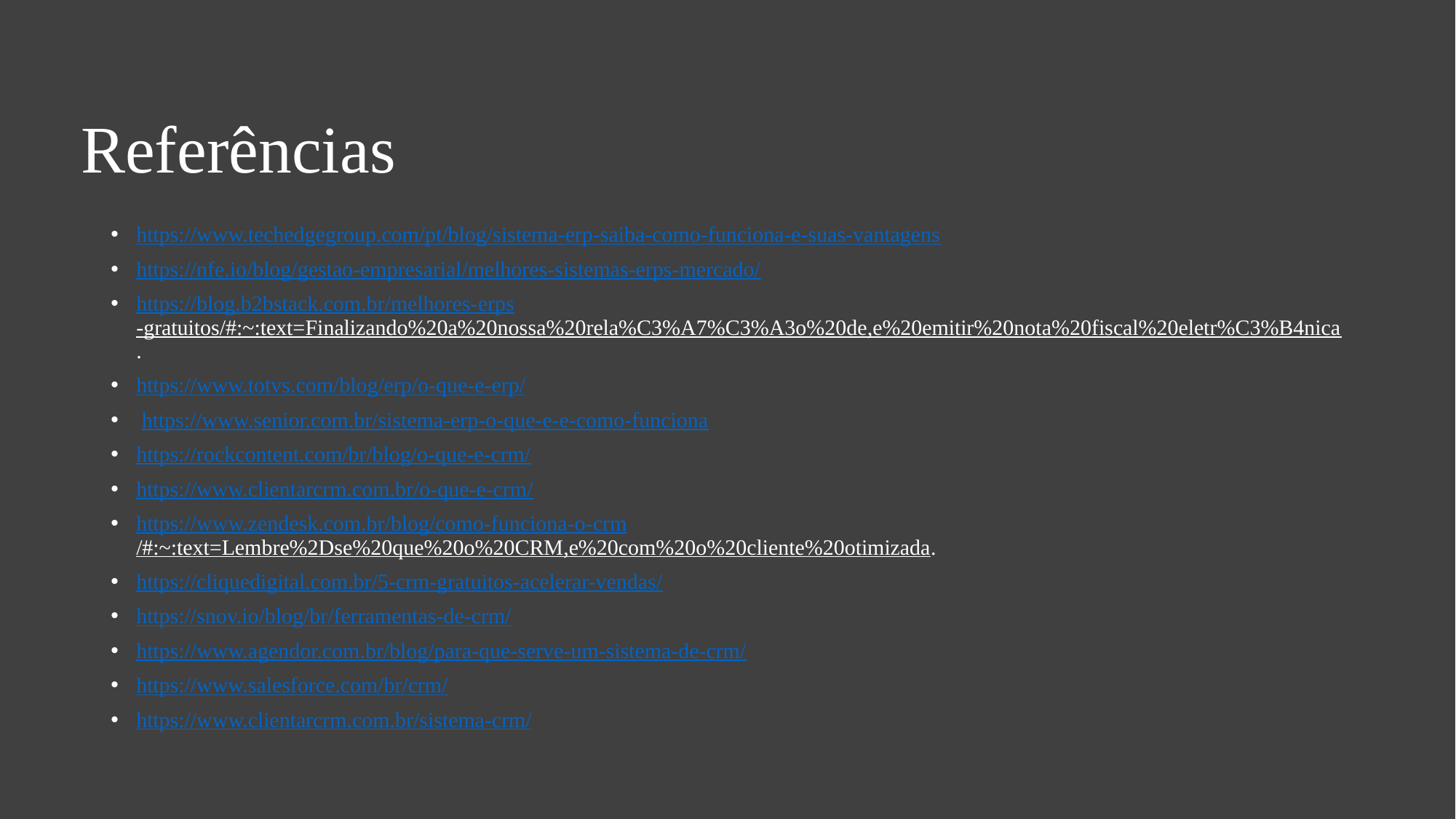

# Referências
https://www.techedgegroup.com/pt/blog/sistema-erp-saiba-como-funciona-e-suas-vantagens
https://nfe.io/blog/gestao-empresarial/melhores-sistemas-erps-mercado/
https://blog.b2bstack.com.br/melhores-erps-gratuitos/#:~:text=Finalizando%20a%20nossa%20rela%C3%A7%C3%A3o%20de,e%20emitir%20nota%20fiscal%20eletr%C3%B4nica.
https://www.totvs.com/blog/erp/o-que-e-erp/
 https://www.senior.com.br/sistema-erp-o-que-e-e-como-funciona
https://rockcontent.com/br/blog/o-que-e-crm/
https://www.clientarcrm.com.br/o-que-e-crm/
https://www.zendesk.com.br/blog/como-funciona-o-crm/#:~:text=Lembre%2Dse%20que%20o%20CRM,e%20com%20o%20cliente%20otimizada.
https://cliquedigital.com.br/5-crm-gratuitos-acelerar-vendas/
https://snov.io/blog/br/ferramentas-de-crm/
https://www.agendor.com.br/blog/para-que-serve-um-sistema-de-crm/
https://www.salesforce.com/br/crm/
https://www.clientarcrm.com.br/sistema-crm/